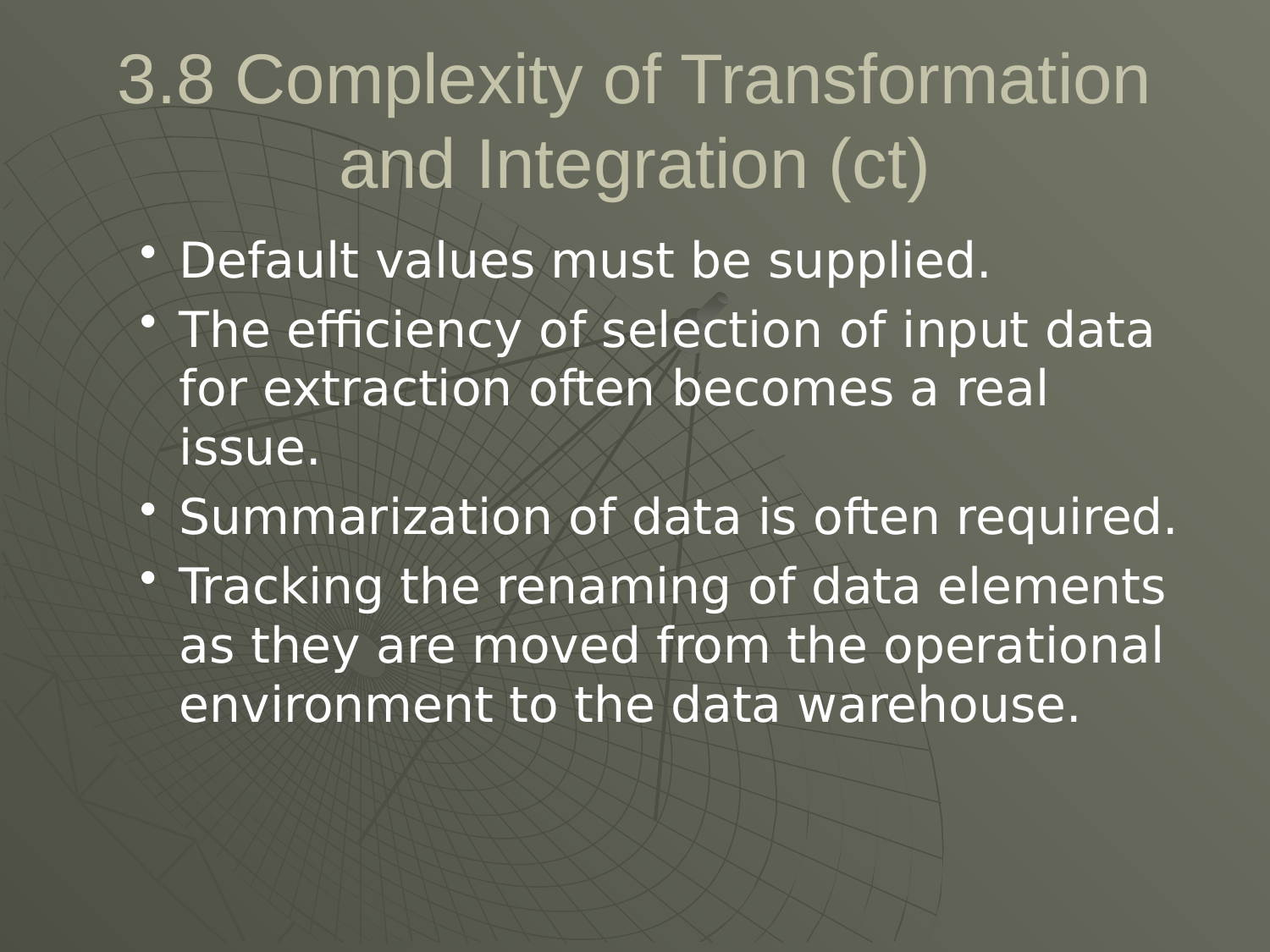

# 3.8 Complexity of Transformation and Integration (ct)
Default values must be supplied.
The efficiency of selection of input data for extraction often becomes a real issue.
Summarization of data is often required.
Tracking the renaming of data elements as they are moved from the operational environment to the data warehouse.